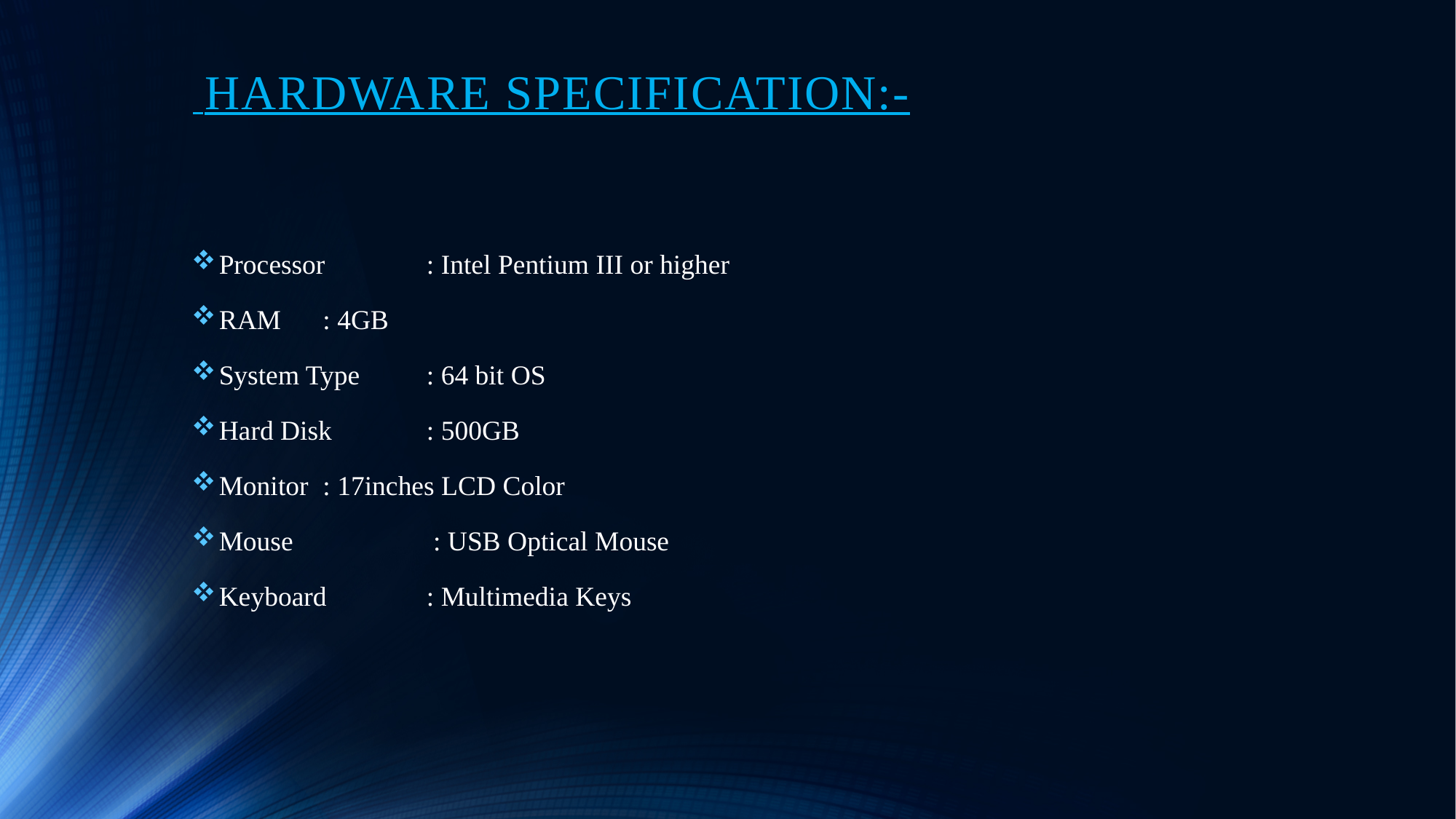

# HARDWARE SPECIFICATION:-

Processor		: Intel Pentium III or higher
RAM			: 4GB
System Type		: 64 bit OS
Hard Disk		: 500GB
Monitor		: 17inches LCD Color
Mouse		                : USB Optical Mouse
Keyboard		: Multimedia Keys